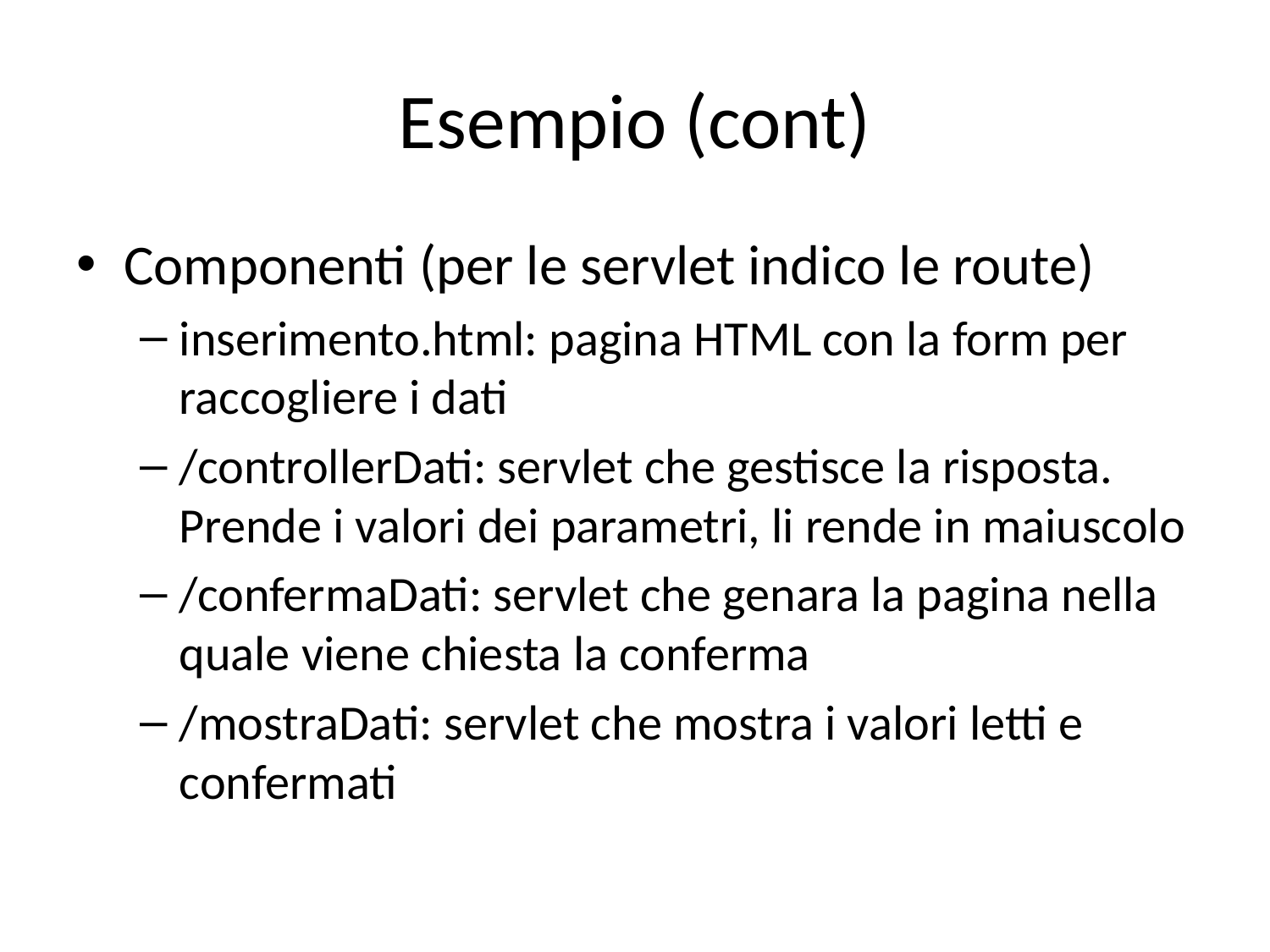

# Esempio (cont)
Componenti (per le servlet indico le route)
inserimento.html: pagina HTML con la form per raccogliere i dati
/controllerDati: servlet che gestisce la risposta. Prende i valori dei parametri, li rende in maiuscolo
/confermaDati: servlet che genara la pagina nella quale viene chiesta la conferma
/mostraDati: servlet che mostra i valori letti e confermati